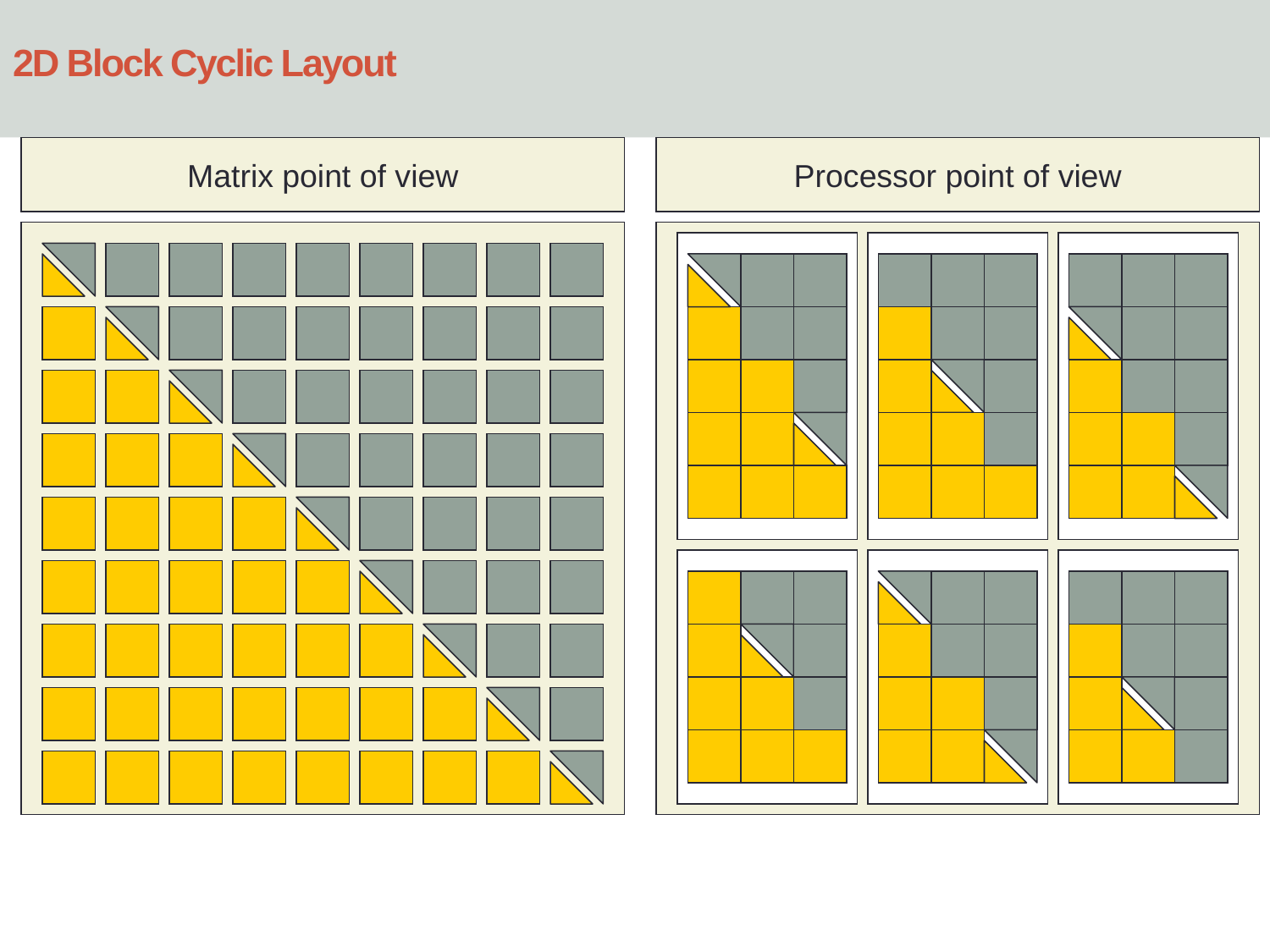

2D Block Cyclic Layout
Matrix point of view
Processor point of view